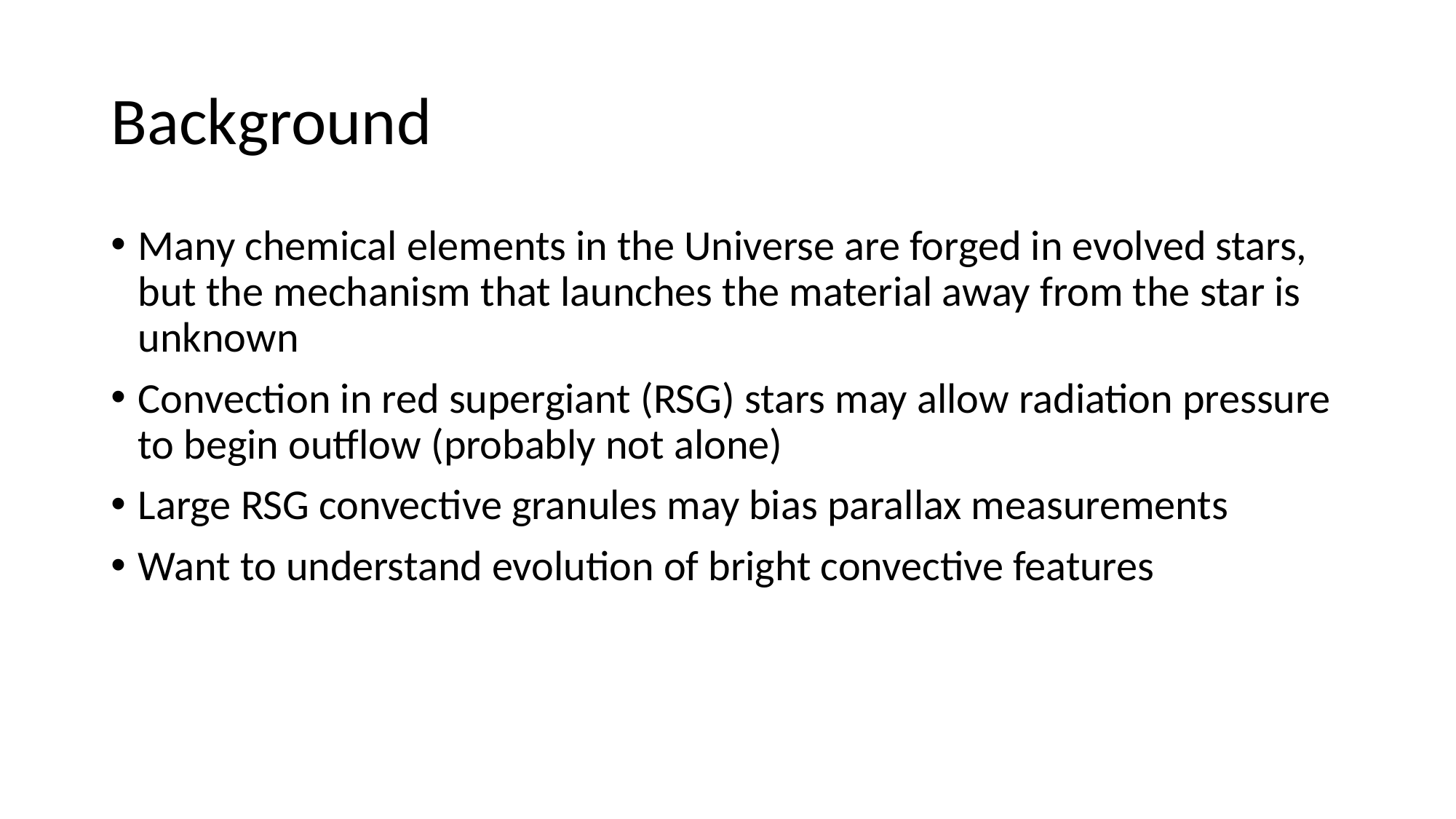

# Background
Many chemical elements in the Universe are forged in evolved stars, but the mechanism that launches the material away from the star is unknown
Convection in red supergiant (RSG) stars may allow radiation pressure to begin outflow (probably not alone)
Large RSG convective granules may bias parallax measurements
Want to understand evolution of bright convective features